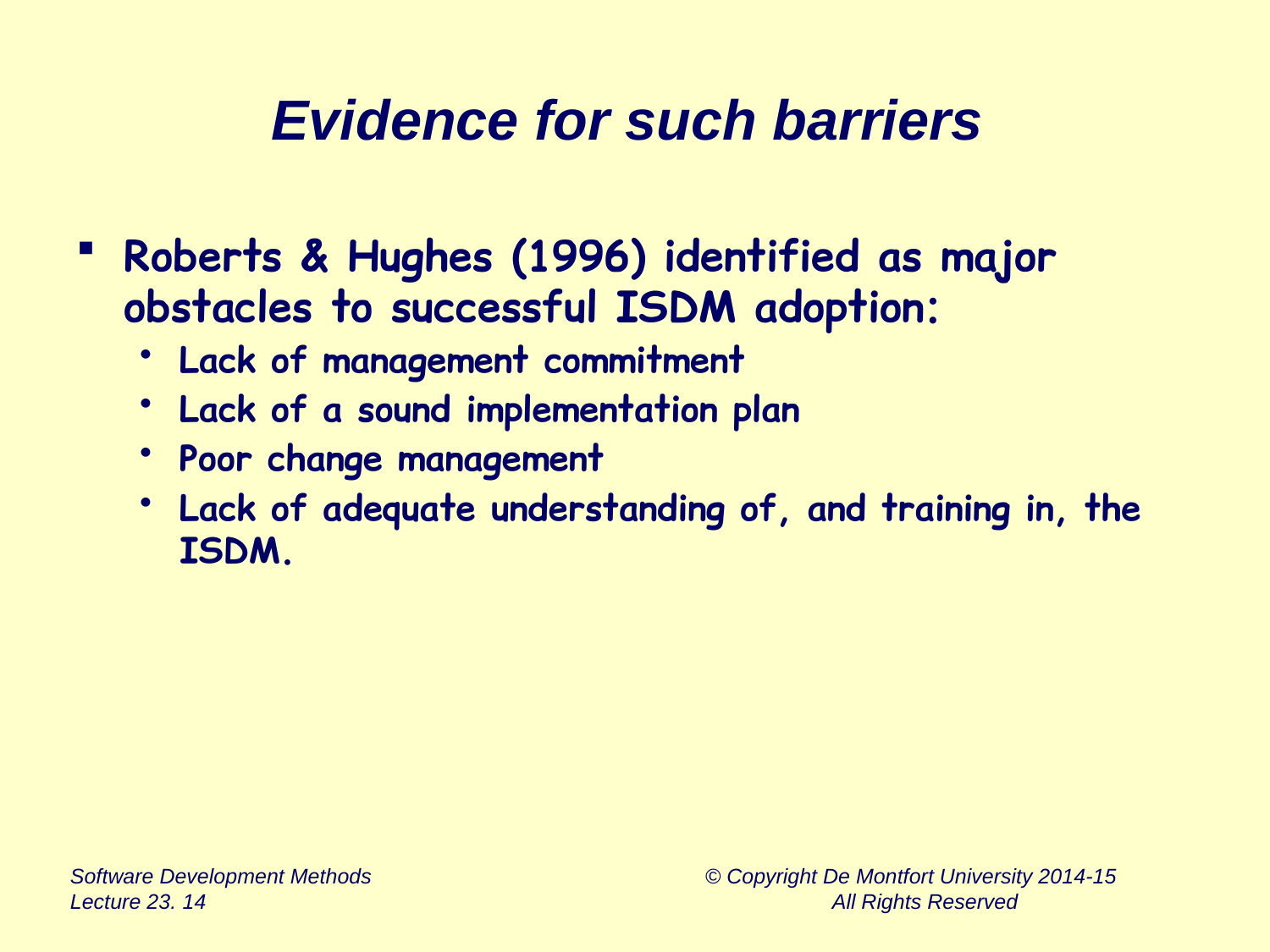

# Evidence for such barriers
Roberts & Hughes (1996) identified as major obstacles to successful ISDM adoption:
Lack of management commitment
Lack of a sound implementation plan
Poor change management
Lack of adequate understanding of, and training in, the ISDM.